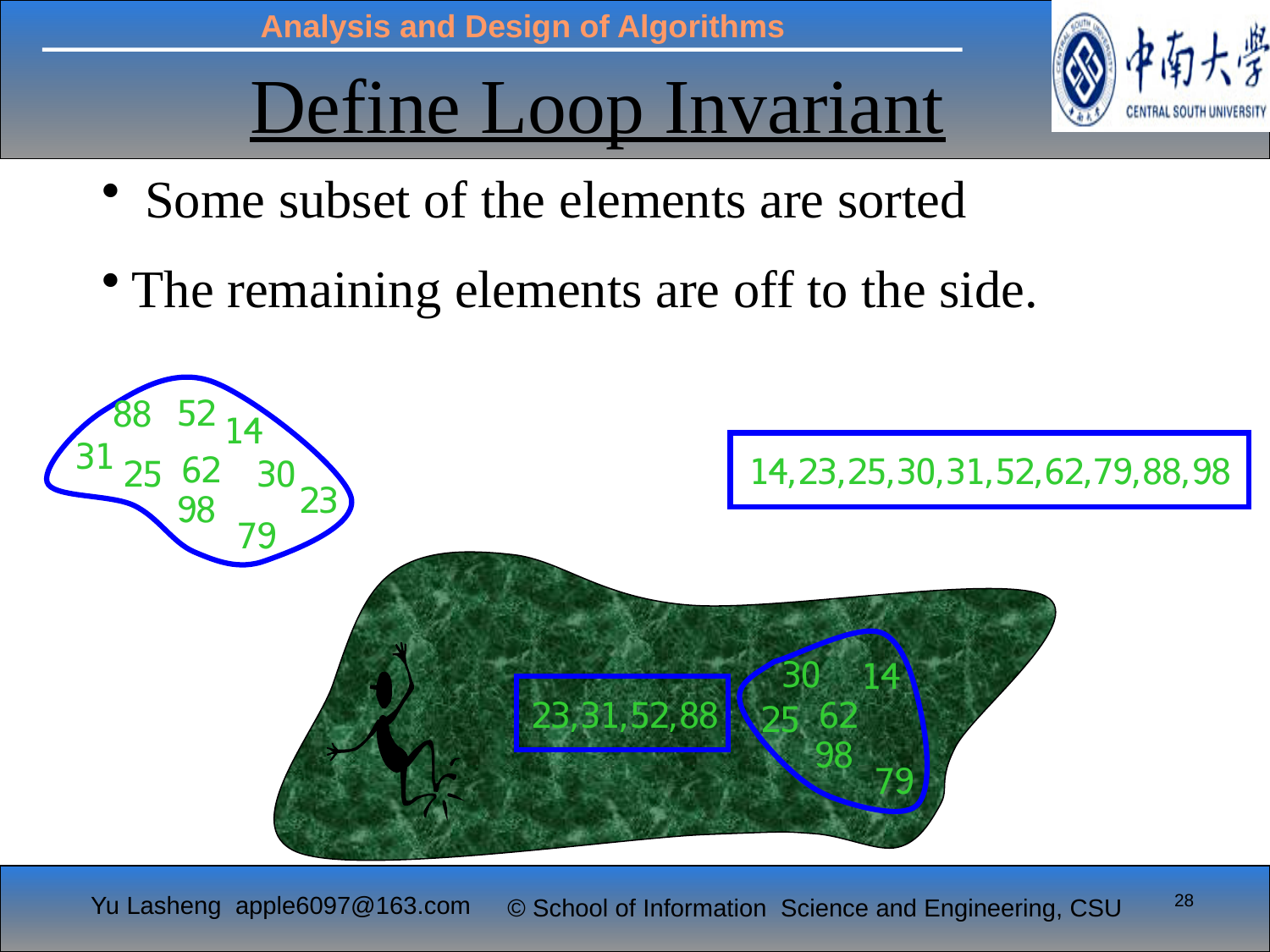

Define Loop Invariant
 Some subset of the elements are sorted
The remaining elements are off to the side.

52
88
14
31
62
25
30
23
98
79

14,23,25,30,31,52,62,79,88,98

30
14
62
25
98
79

23,31,52,88
28